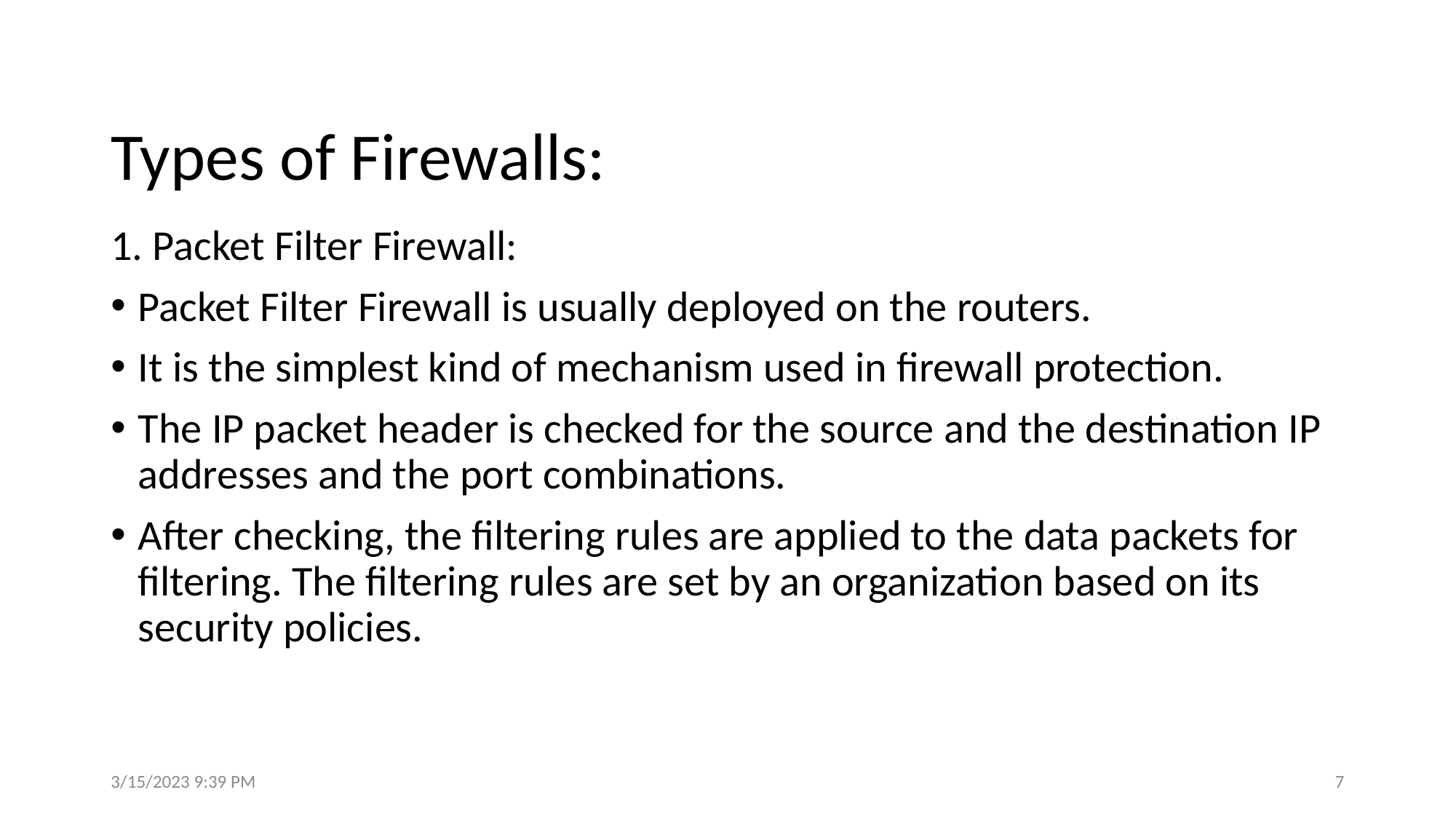

# Types of Firewalls:
1. Packet Filter Firewall:
Packet Filter Firewall is usually deployed on the routers.
It is the simplest kind of mechanism used in firewall protection.
The IP packet header is checked for the source and the destination IP addresses and the port combinations.
After checking, the filtering rules are applied to the data packets for filtering. The filtering rules are set by an organization based on its security policies.
3/15/2023 9:39 PM
7